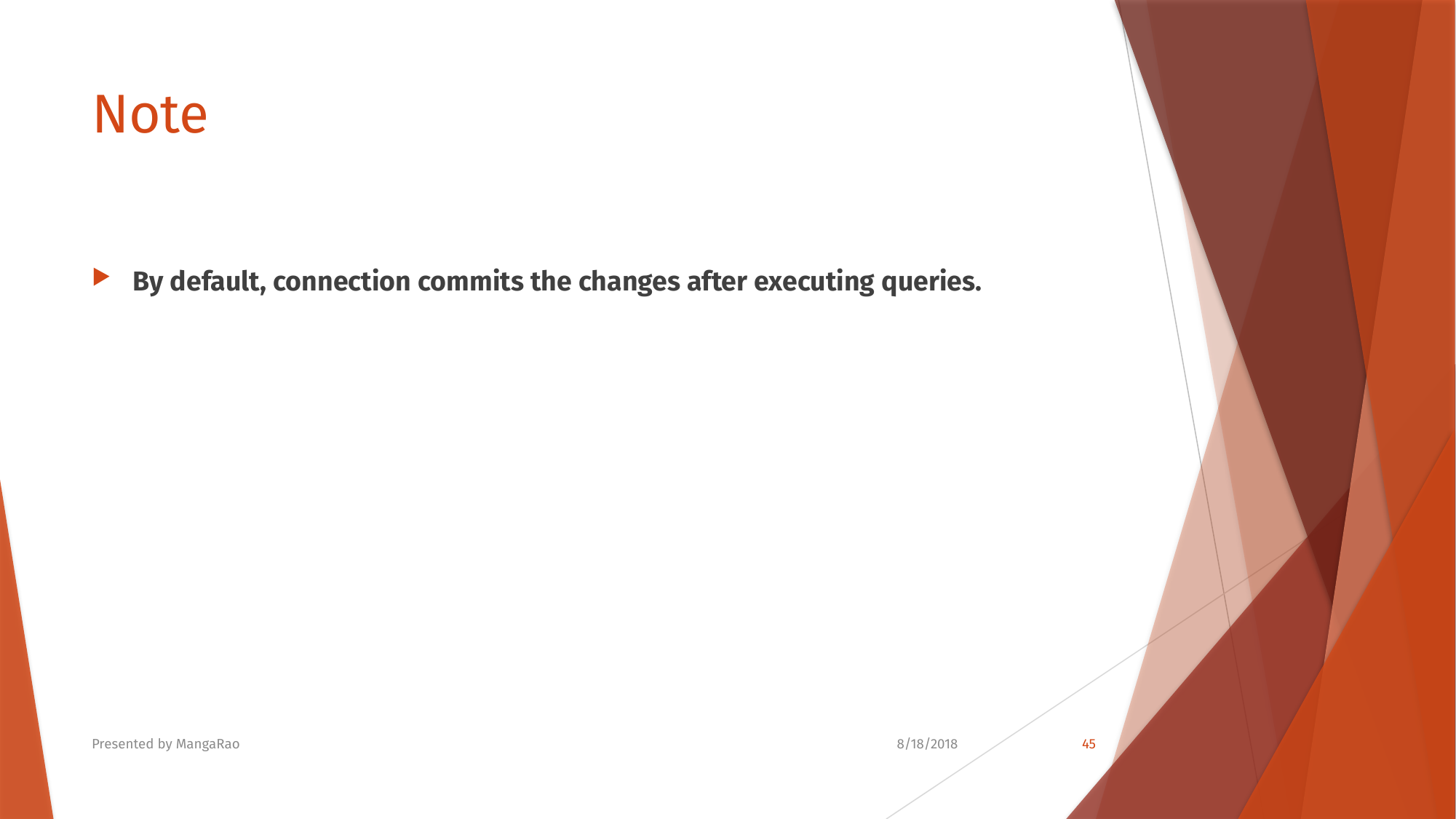

# Note
By default, connection commits the changes after executing queries.

Presented by MangaRao
8/18/2018
45